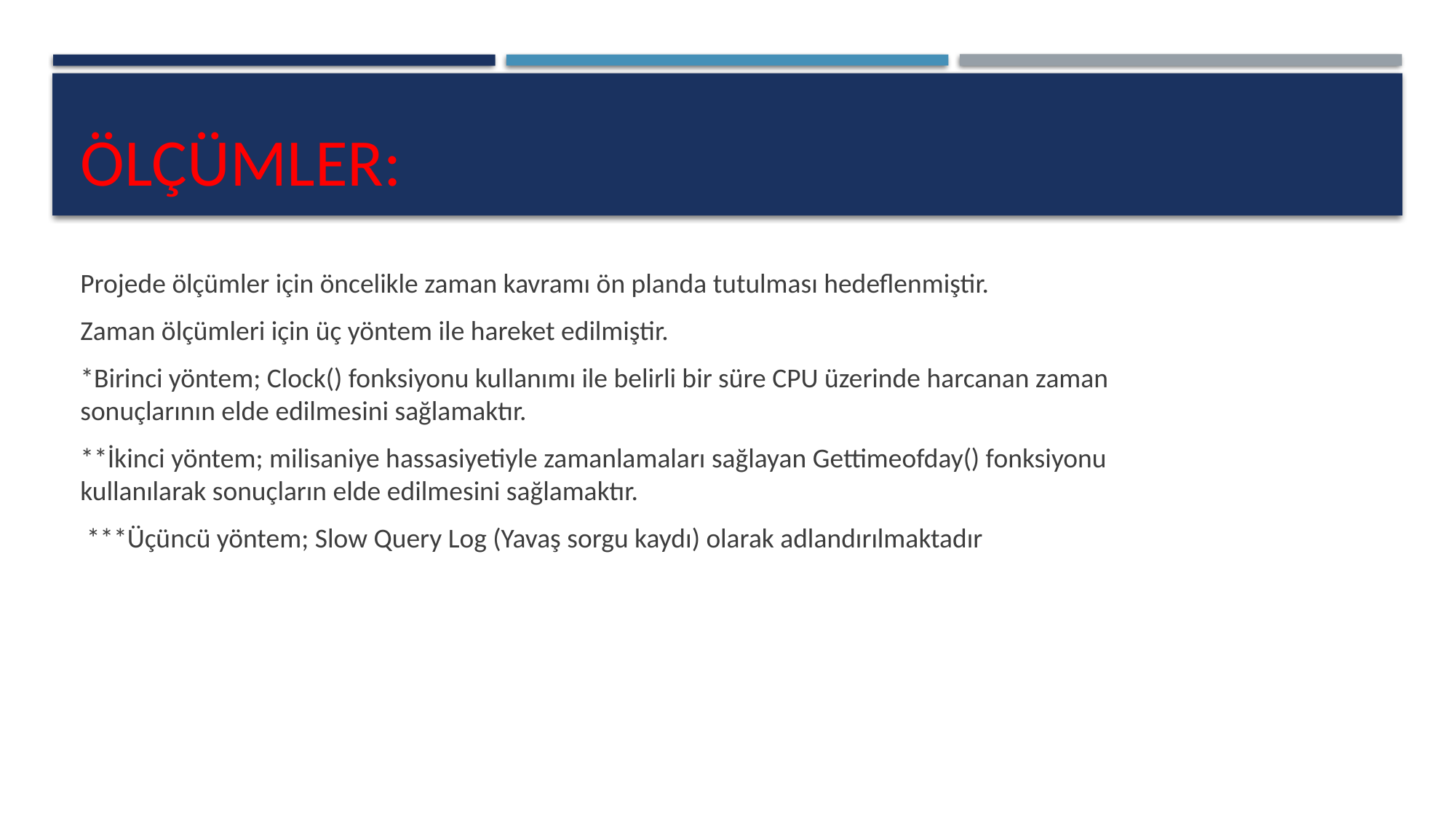

# Ölçümler:
Projede ölçümler için öncelikle zaman kavramı ön planda tutulması hedeflenmiştir.
Zaman ölçümleri için üç yöntem ile hareket edilmiştir.
*Birinci yöntem; Clock() fonksiyonu kullanımı ile belirli bir süre CPU üzerinde harcanan zaman sonuçlarının elde edilmesini sağlamaktır.
**İkinci yöntem; milisaniye hassasiyetiyle zamanlamaları sağlayan Gettimeofday() fonksiyonu kullanılarak sonuçların elde edilmesini sağlamaktır.
 ***Üçüncü yöntem; Slow Query Log (Yavaş sorgu kaydı) olarak adlandırılmaktadır